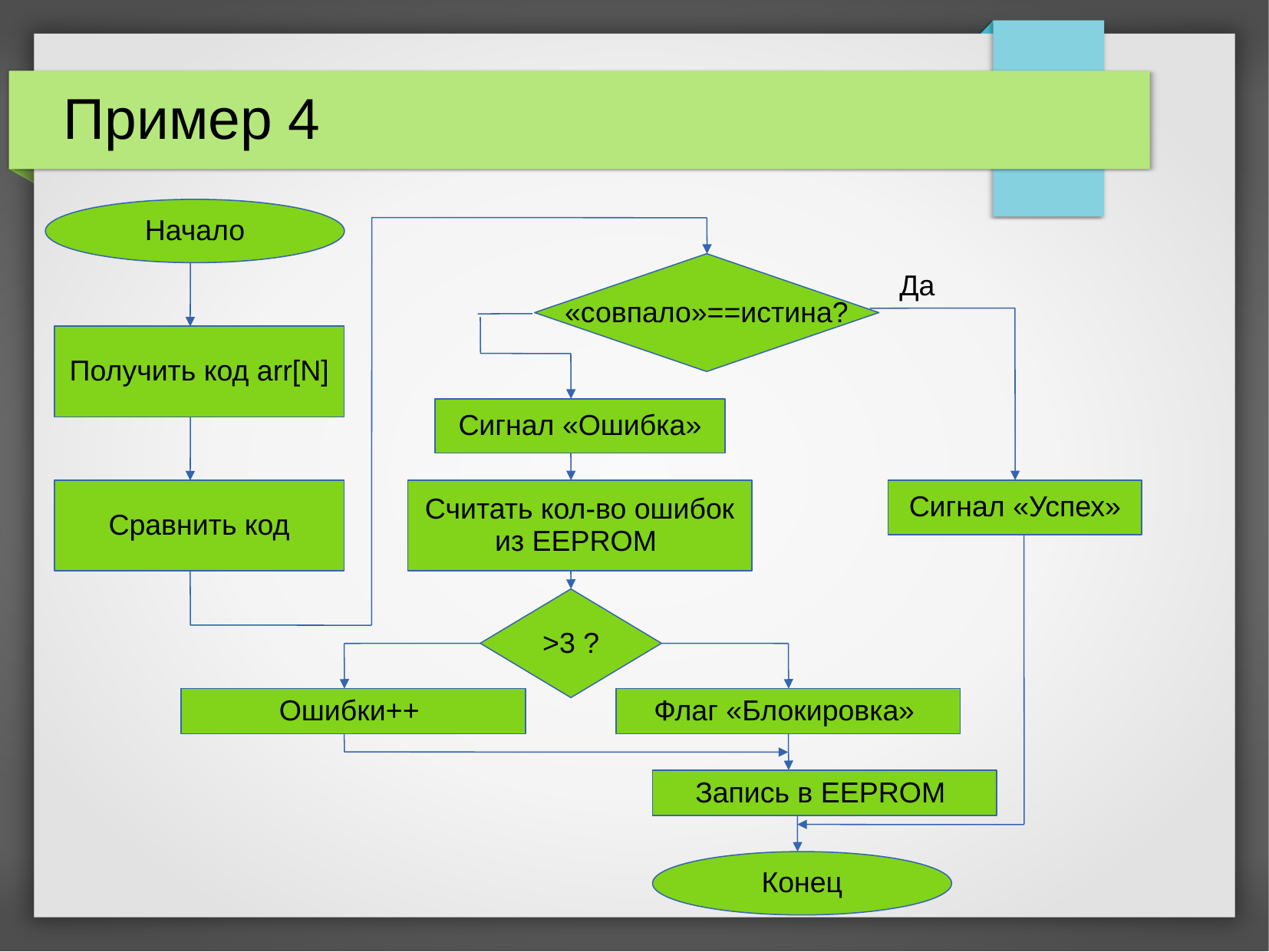

# Пример 4
Начало

«совпало»==истина?

Да

Получить код arr[N]

Сигнал «Ошибка»

Сравнить код
Считать кол-во ошибок
из EEPROM
Сигнал «Успех»

>3 ?

Ошибки++
Флаг «Блокировка»

Запись в EEPROM

Конец